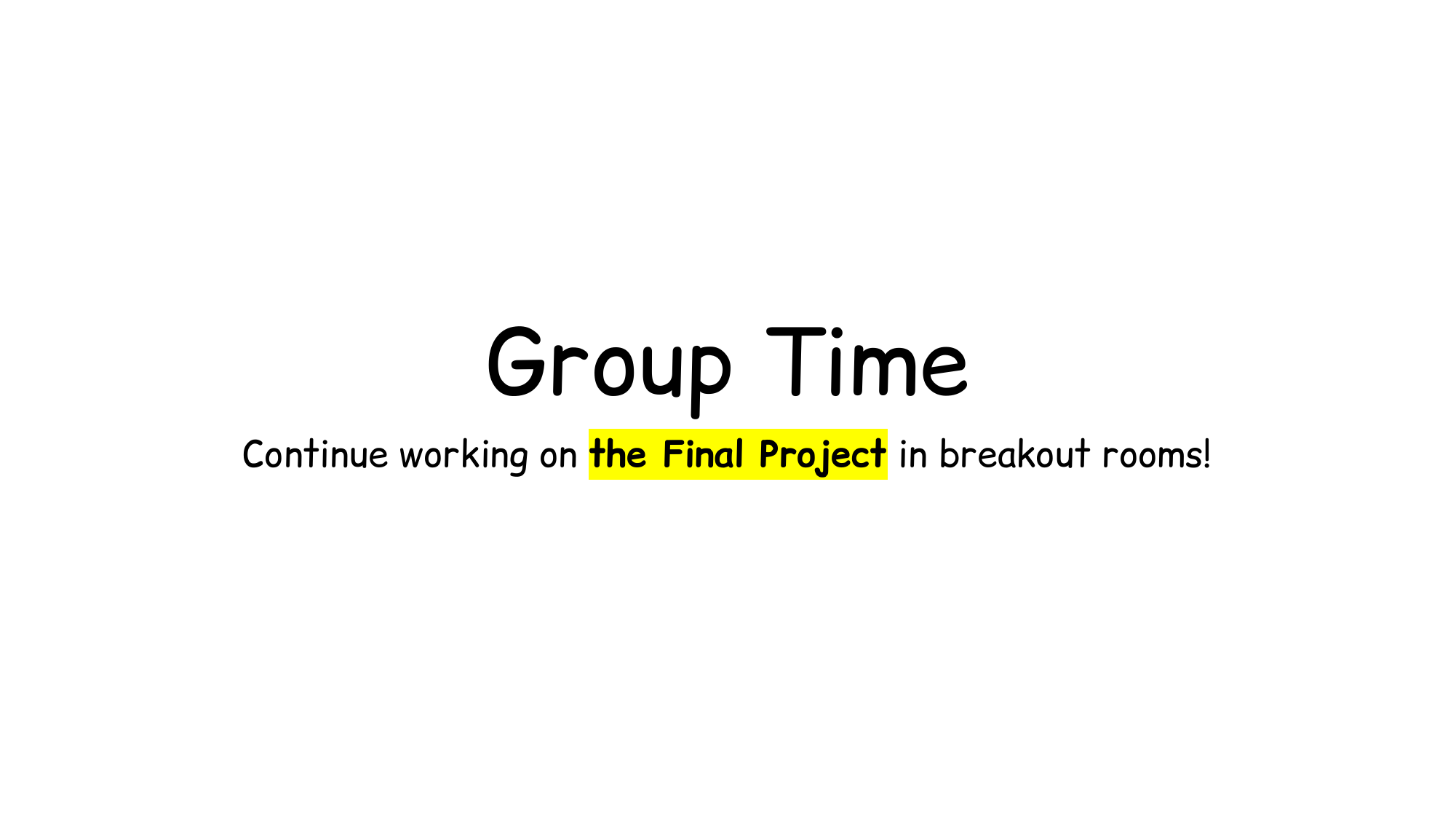

# Group Time
Continue working on the Final Project in breakout rooms!